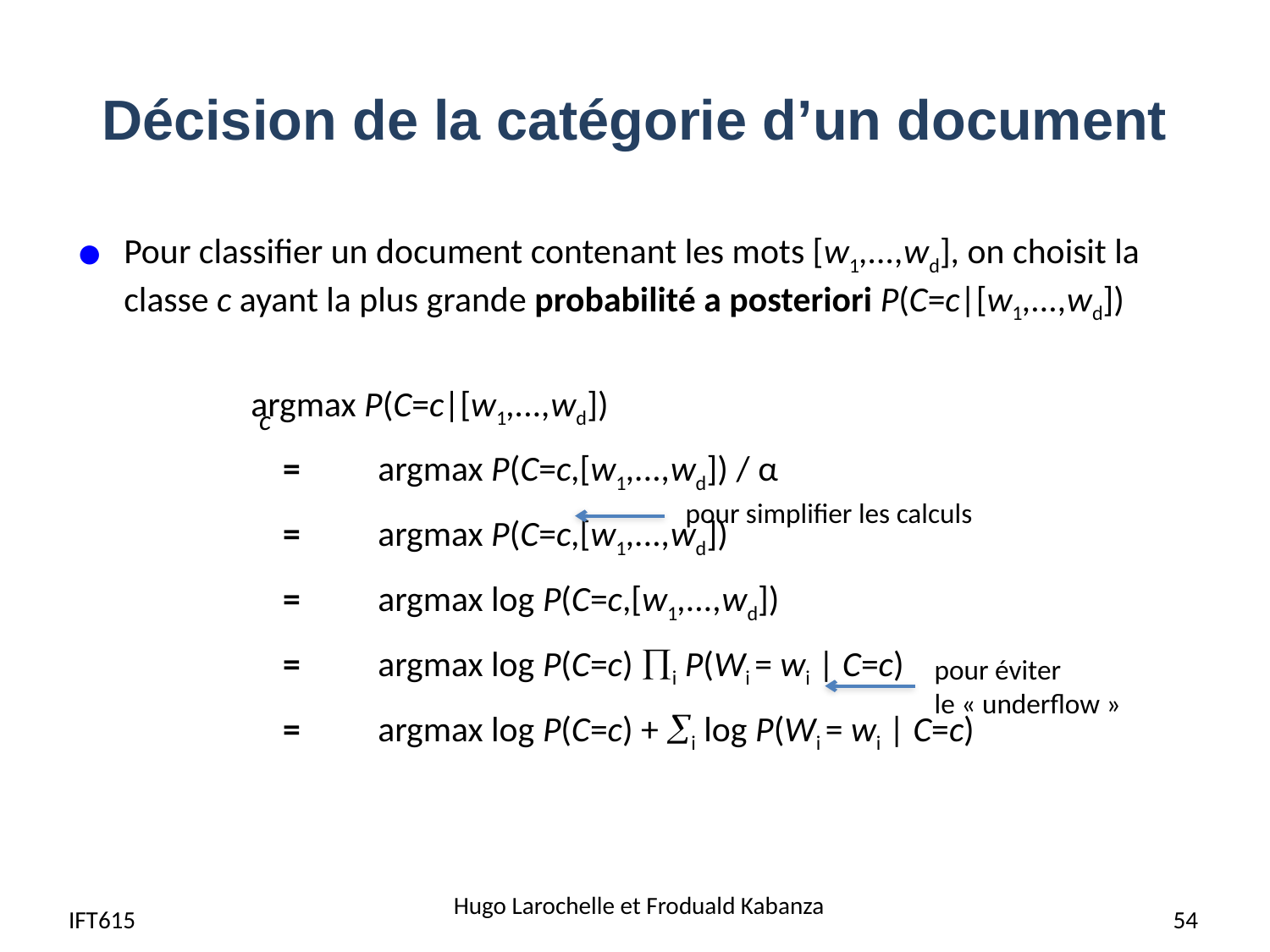

# Décision de la catégorie d’un document
Pour classifier un document contenant les mots [w1,...,wd], on choisit la classe c ayant la plus grande probabilité a posteriori P(C=c|[w1,...,wd])

		argmax P(C=c|[w1,...,wd])
	    = 	argmax P(C=c,[w1,...,wd]) / α
	    = 	argmax P(C=c,[w1,...,wd])
	    = 	argmax log P(C=c,[w1,...,wd])
	    = 	argmax log P(C=c) ∏i P(Wi = wi | C=c)
	    = 	argmax log P(C=c) + ∑i log P(Wi = wi | C=c)
c
pour simplifier les calculs
pour éviter
le « underflow »
IFT615
Hugo Larochelle et Froduald Kabanza
54